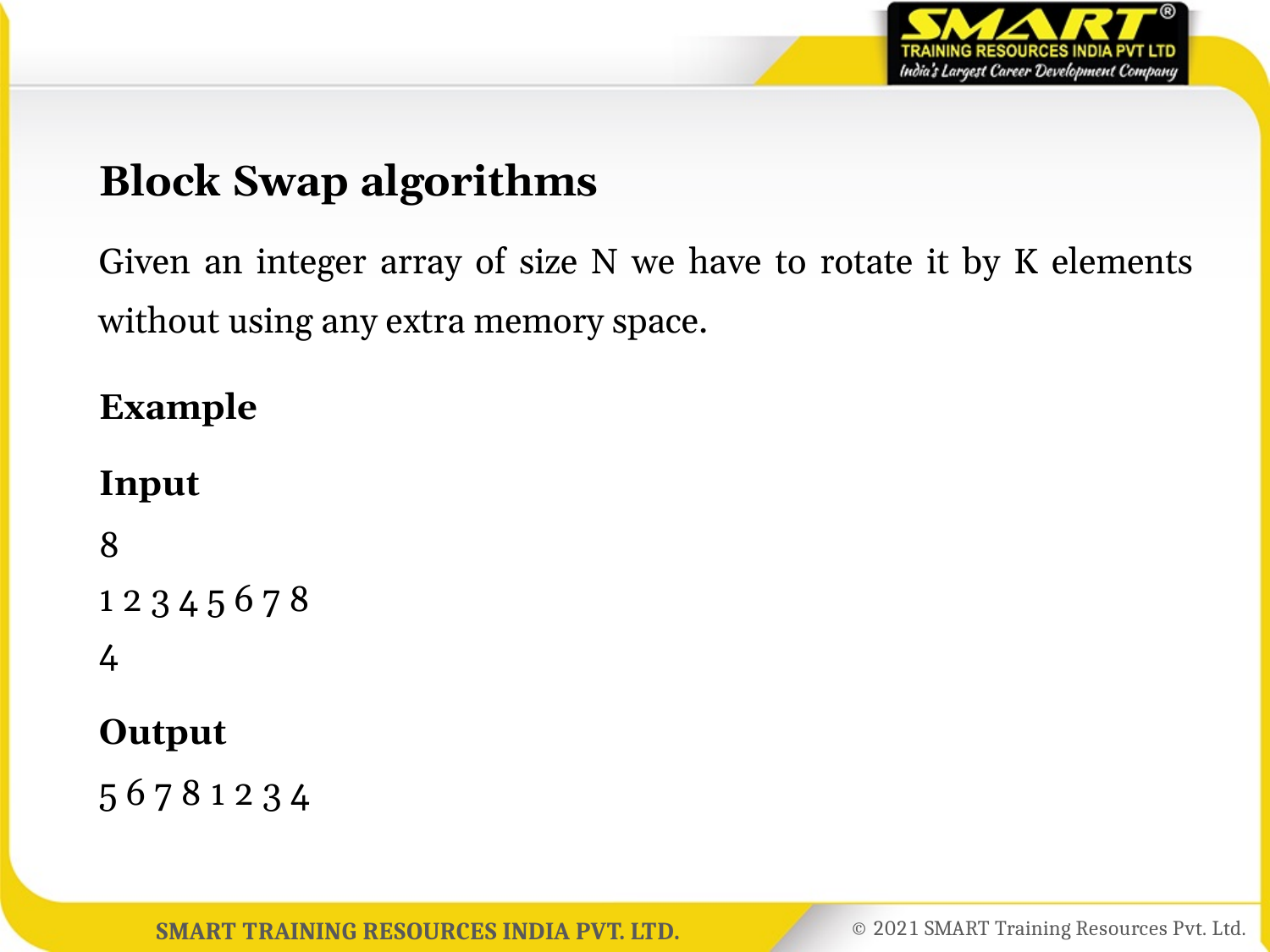

Block Swap algorithms
Given an integer array of size N we have to rotate it by K elements without using any extra memory space.
Example
Input
8
1 2 3 4 5 6 7 8
4
Output
5 6 7 8 1 2 3 4